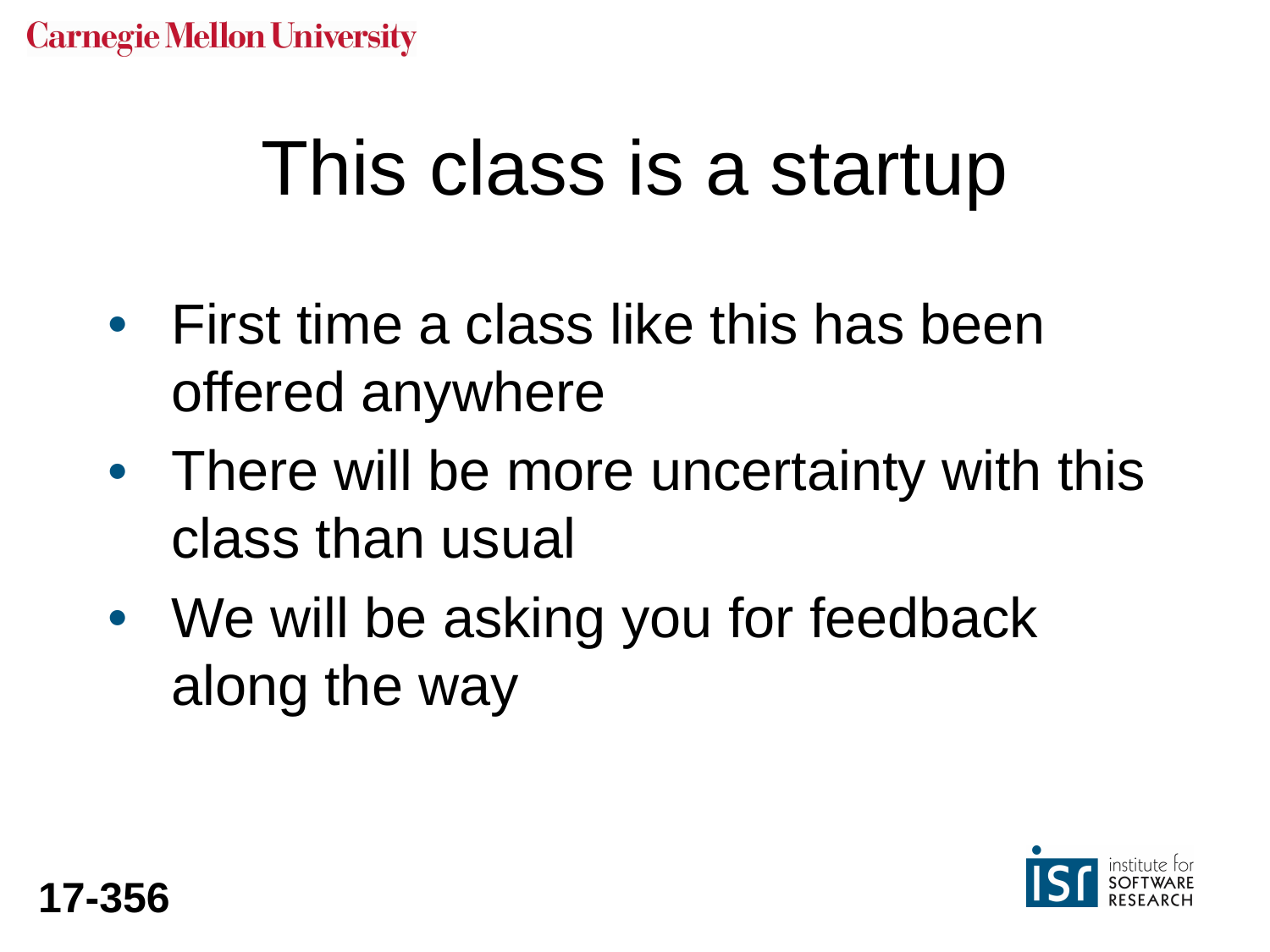

# This class is a startup
First time a class like this has been offered anywhere
There will be more uncertainty with this class than usual
We will be asking you for feedback along the way